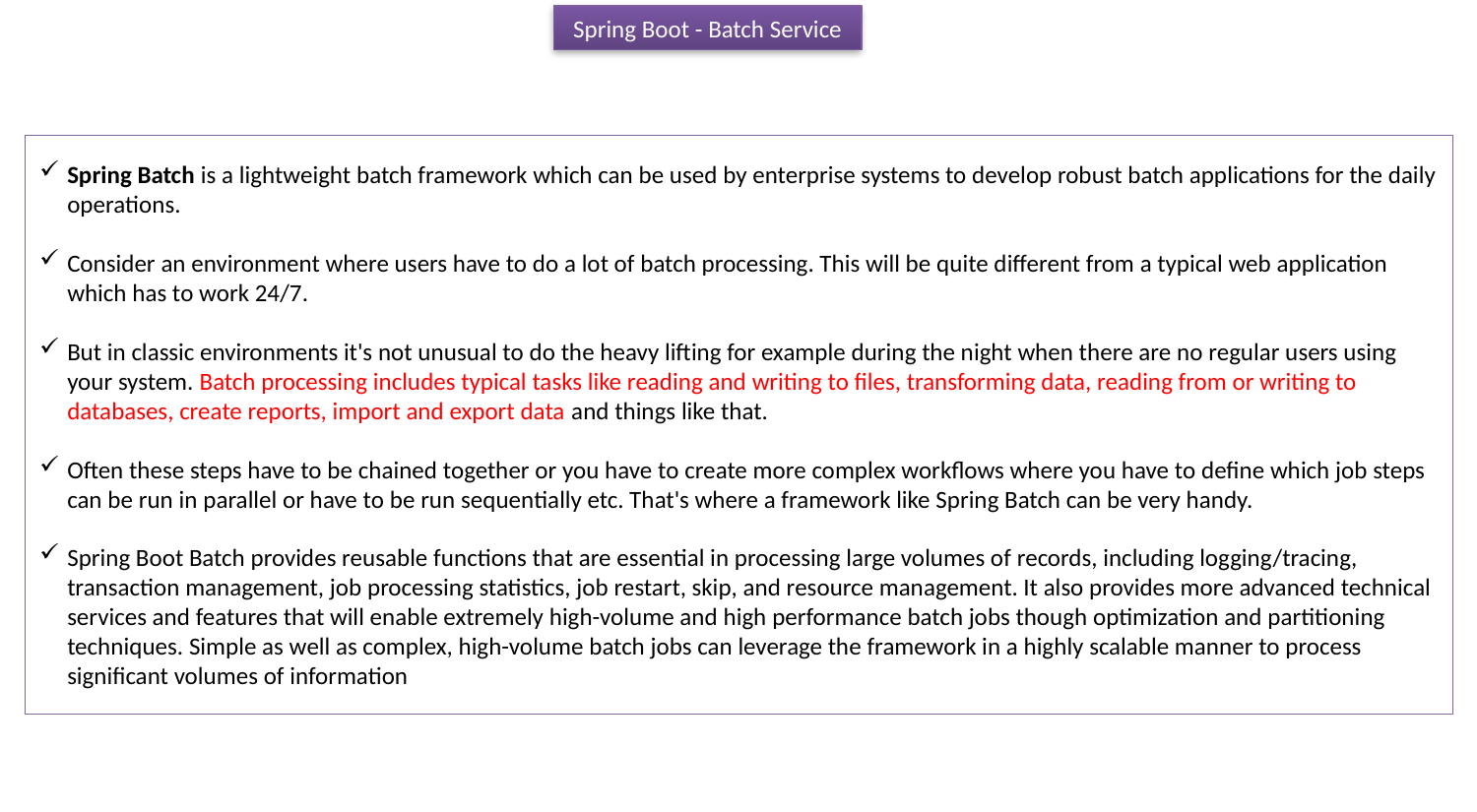

Spring Boot - Batch Service

Spring Batch is a lightweight batch framework which can be used by enterprise systems to develop robust batch applications for the daily operations.

Consider an environment where users have to do a lot of batch processing. This will be quite different from a typical web application which has to work 24/7.

But in classic environments it's not unusual to do the heavy lifting for example during the night when there are no regular users using your system. Batch processing includes typical tasks like reading and writing to files, transforming data, reading from or writing to databases, create reports, import and export data and things like that.

Often these steps have to be chained together or you have to create more complex workflows where you have to define which job steps can be run in parallel or have to be run sequentially etc. That's where a framework like Spring Batch can be very handy.

Spring Boot Batch provides reusable functions that are essential in processing large volumes of records, including logging/tracing, transaction management, job processing statistics, job restart, skip, and resource management. It also provides more advanced technical services and features that will enable extremely high-volume and high performance batch jobs though optimization and partitioning techniques. Simple as well as complex, high-volume batch jobs can leverage the framework in a highly scalable manner to process significant volumes of information